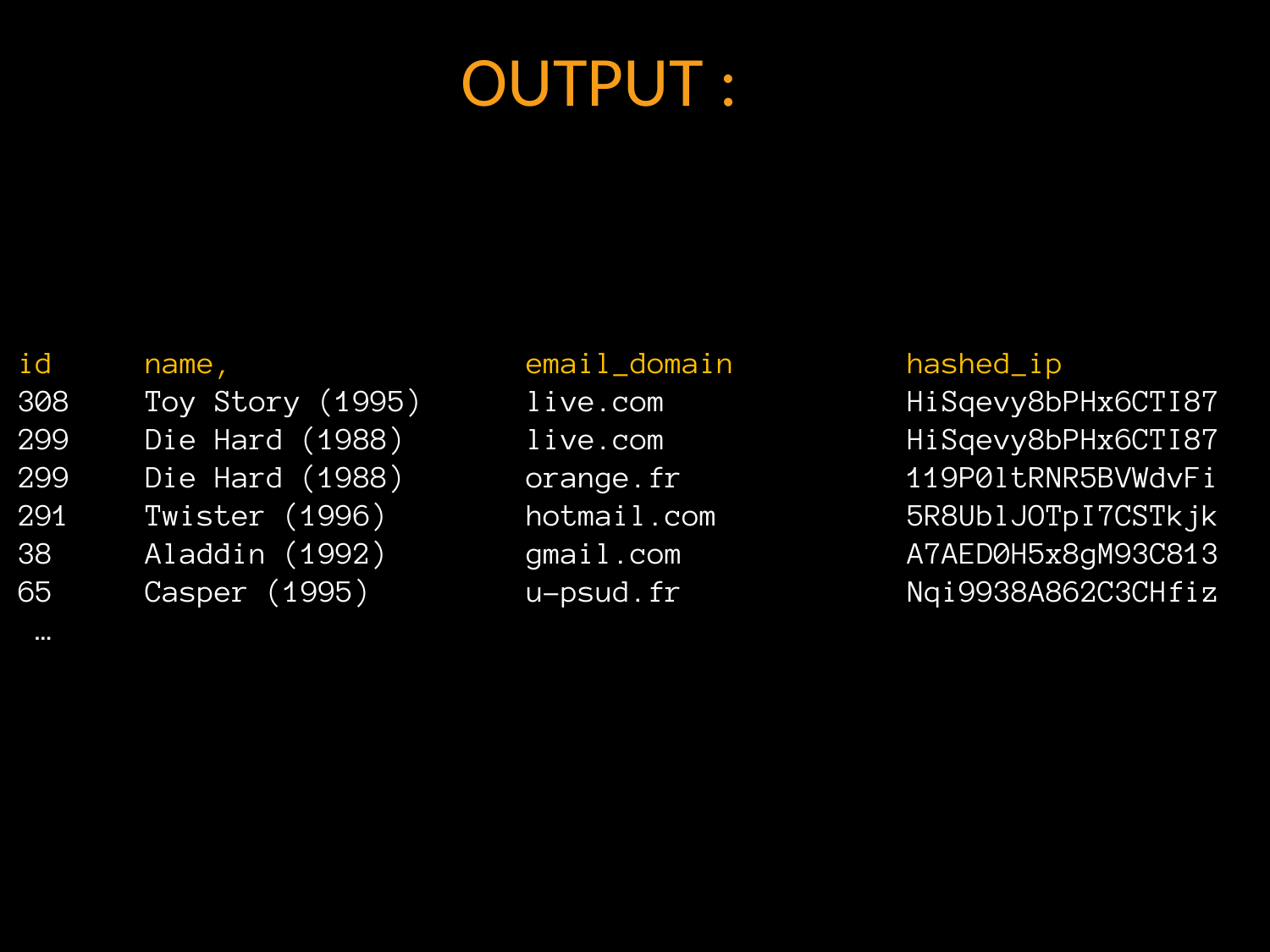

OUTPUT :
id	name,			email_domain 		hashed_ip
308	Toy Story (1995)	live.com		HiSqevy8bPHx6CTI87
299	Die Hard (1988)	live.com		HiSqevy8bPHx6CTI87
299	Die Hard (1988)	orange.fr		119P0ltRNR5BVWdvFi
291	Twister (1996)		hotmail.com		5R8UblJOTpI7CSTkjk
38	Aladdin (1992)		gmail.com		A7AED0H5x8gM93C813
65	Casper (1995)		u-psud.fr		Nqi9938A862C3CHfiz
 …